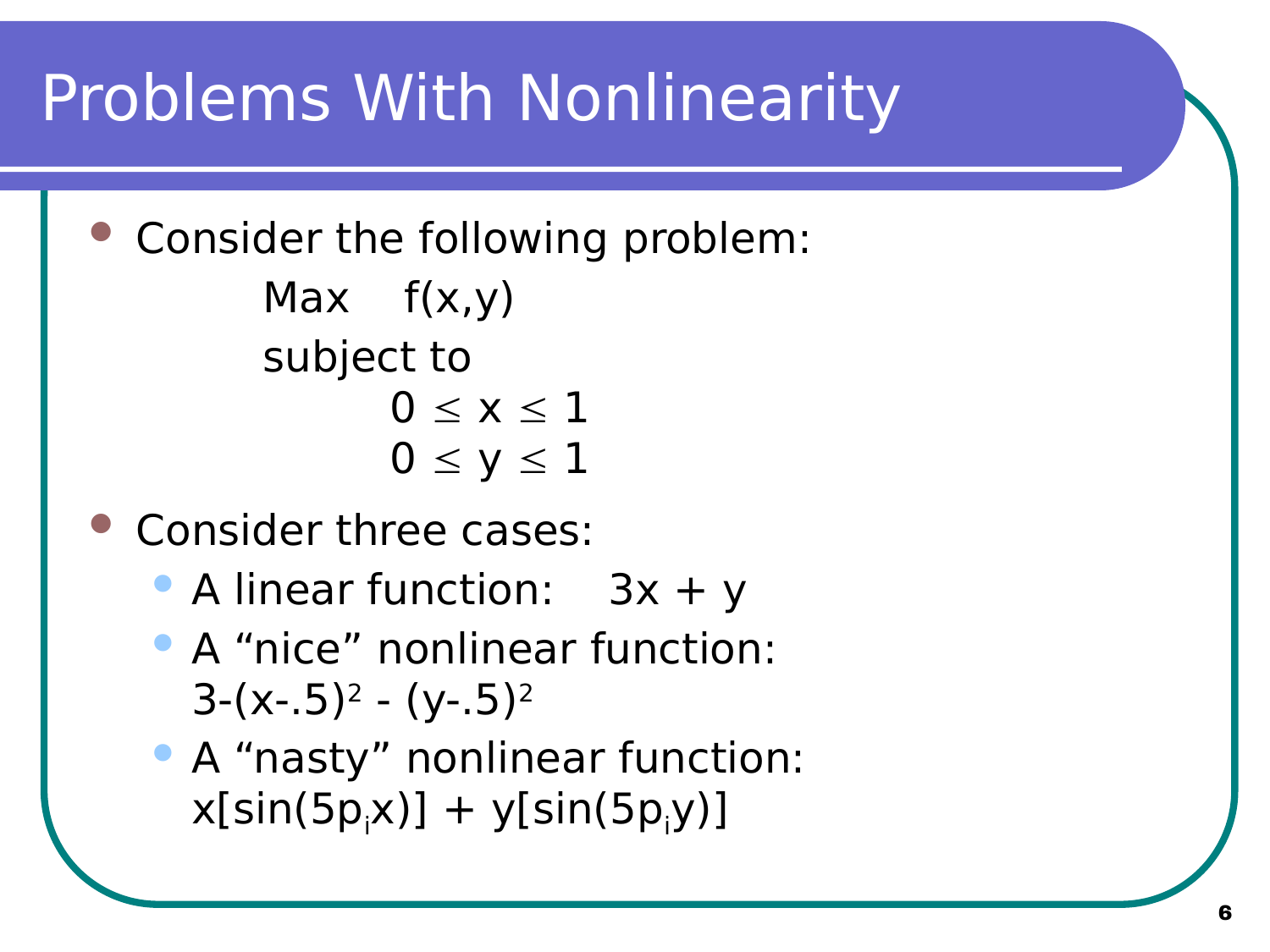

# Problems With Nonlinearity
Consider the following problem:
		Max    f(x,y)
		subject to
			0 ≤ x ≤ 1
			0 ≤ y ≤ 1
Consider three cases:
A linear function:    3x + y
A “nice” nonlinear function:
	3-(x-.5)2 - (y-.5)2
A “nasty” nonlinear function:
	x[sin(5pix)] + y[sin(5piy)]
6